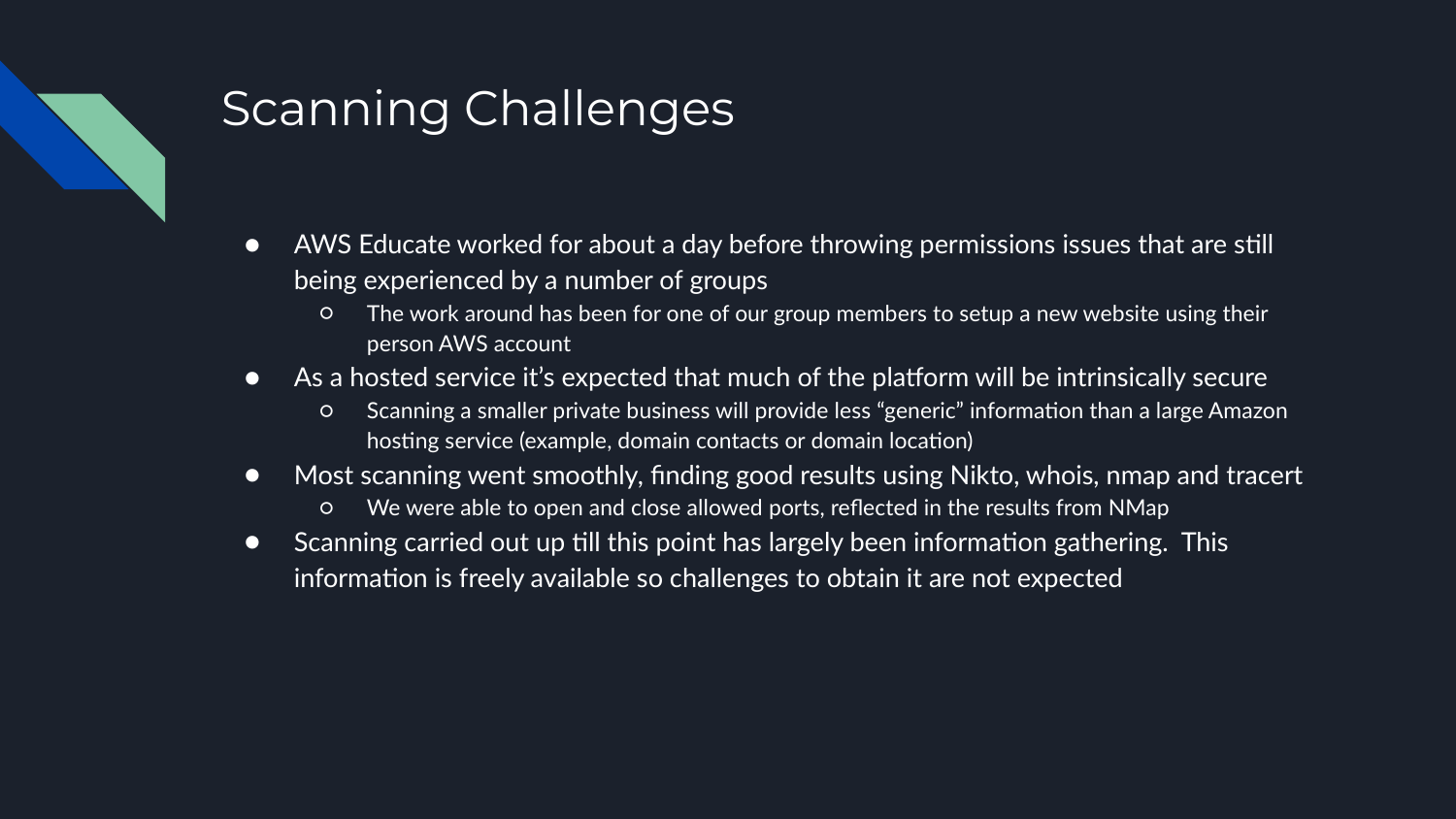

# Scanning Challenges
AWS Educate worked for about a day before throwing permissions issues that are still being experienced by a number of groups
The work around has been for one of our group members to setup a new website using their person AWS account
As a hosted service it’s expected that much of the platform will be intrinsically secure
Scanning a smaller private business will provide less “generic” information than a large Amazon hosting service (example, domain contacts or domain location)
Most scanning went smoothly, finding good results using Nikto, whois, nmap and tracert
We were able to open and close allowed ports, reflected in the results from NMap
Scanning carried out up till this point has largely been information gathering.  This information is freely available so challenges to obtain it are not expected